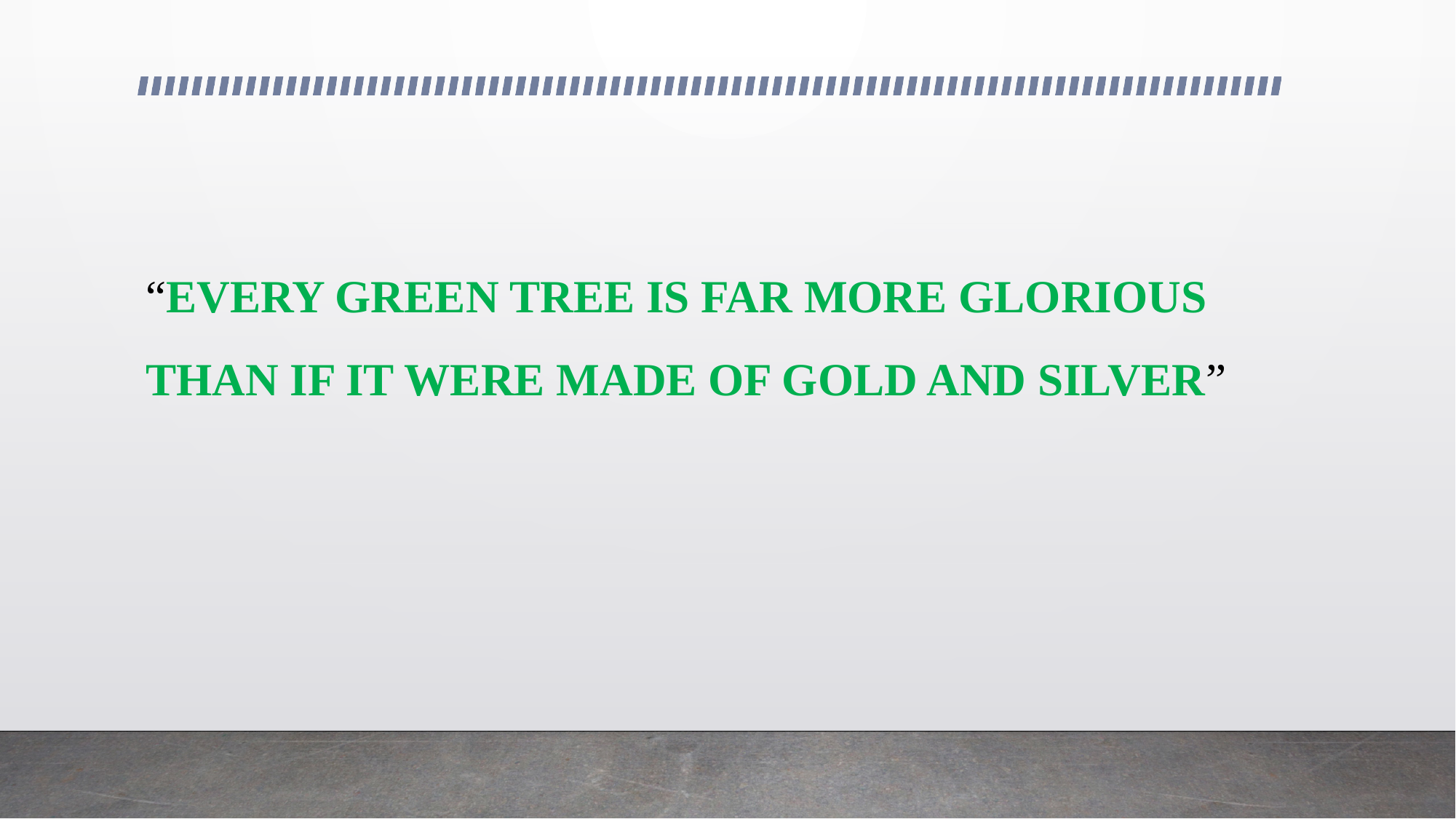

# “EVERY GREEN TREE IS FAR MORE GLORIOUS THAN IF IT WERE MADE OF GOLD AND SILVER”